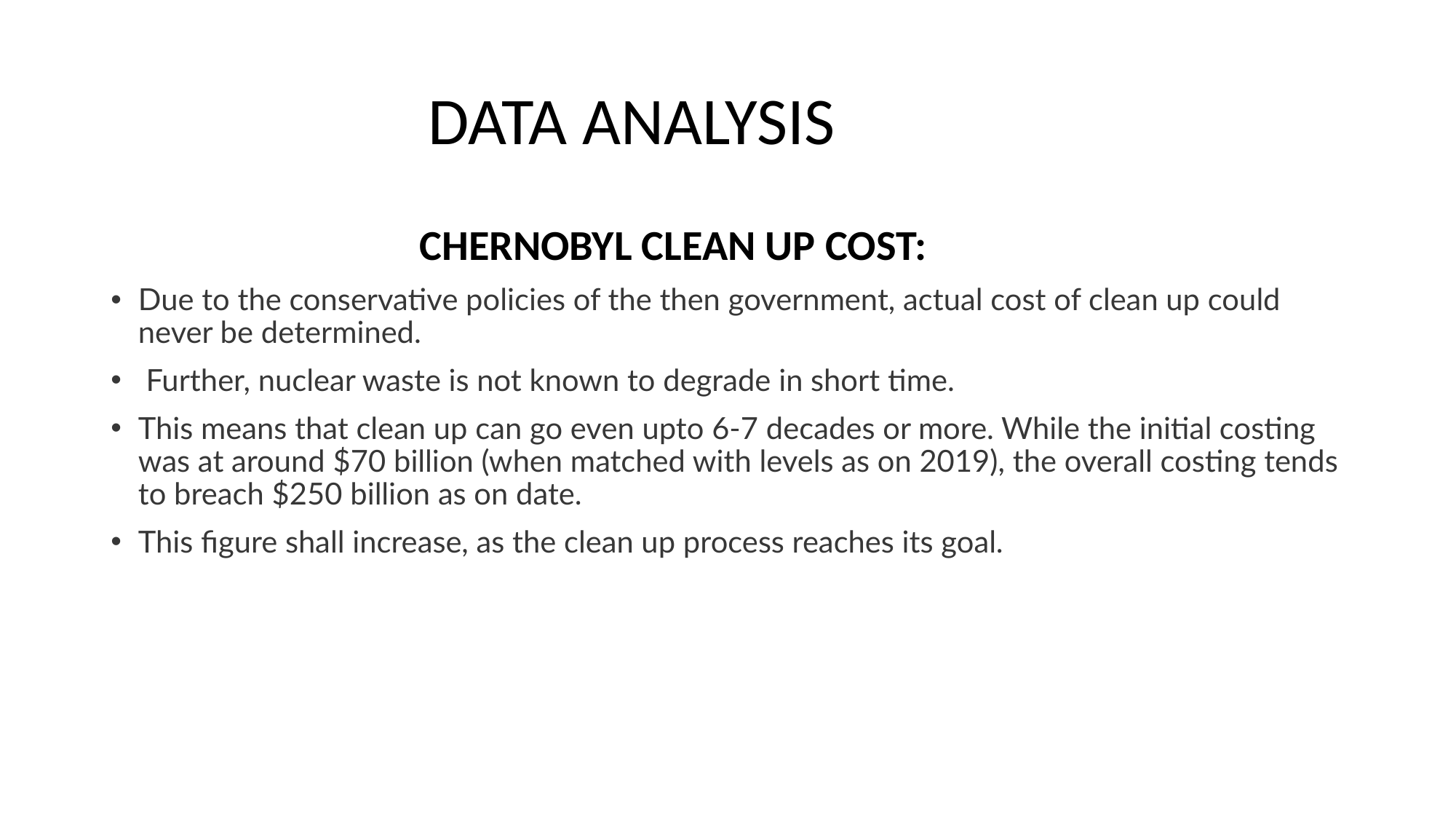

# DATA ANALYSIS
                                CHERNOBYL CLEAN UP COST:
Due to the conservative policies of the then government, actual cost of clean up could never be determined.
 Further, nuclear waste is not known to degrade in short time.
This means that clean up can go even upto 6-7 decades or more. While the initial costing was at around $70 billion (when matched with levels as on 2019), the overall costing tends to breach $250 billion as on date.
This figure shall increase, as the clean up process reaches its goal.